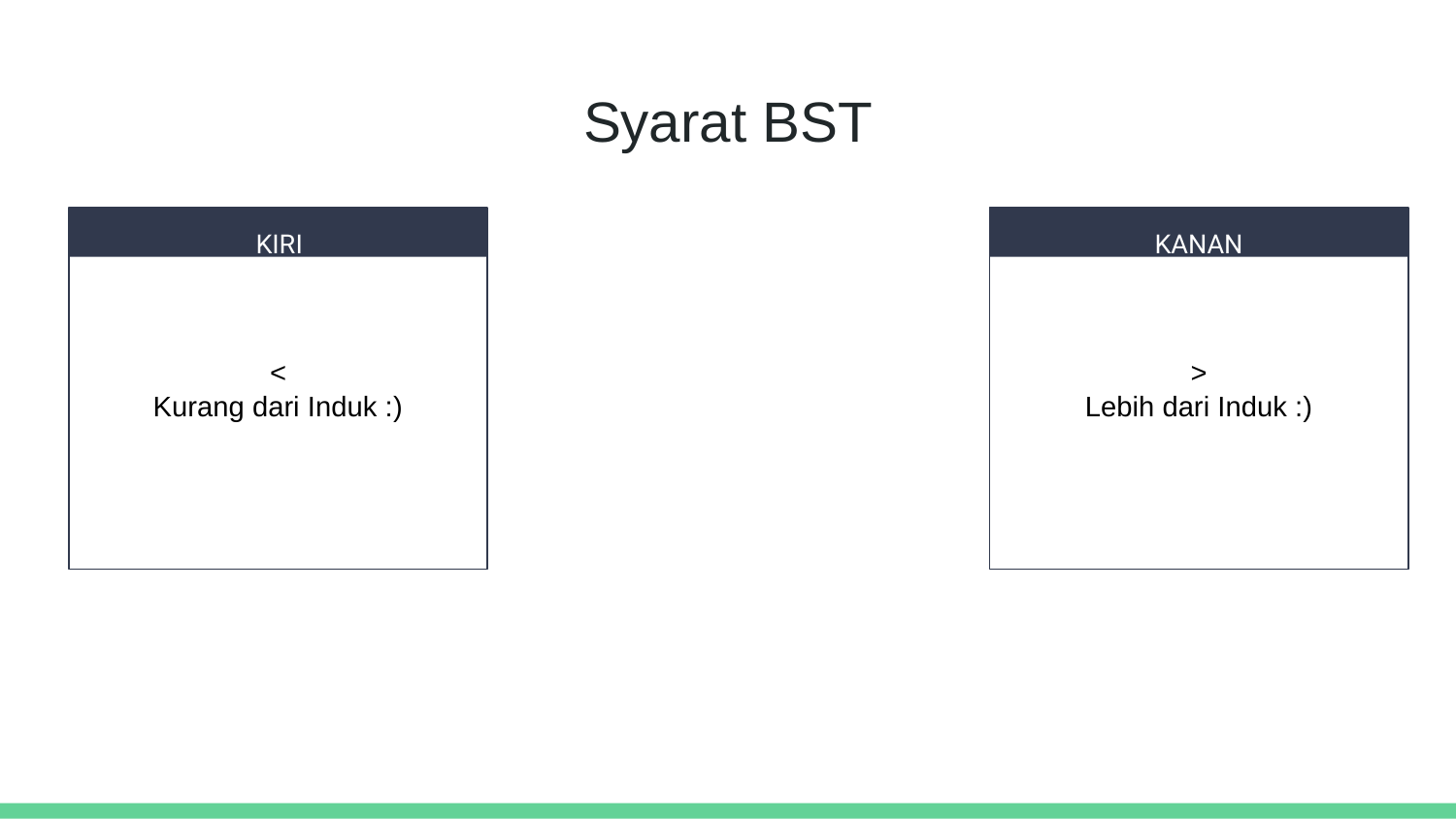

# Syarat BST

<
Kurang dari Induk :)

>
Lebih dari Induk :)
KIRI
KANAN